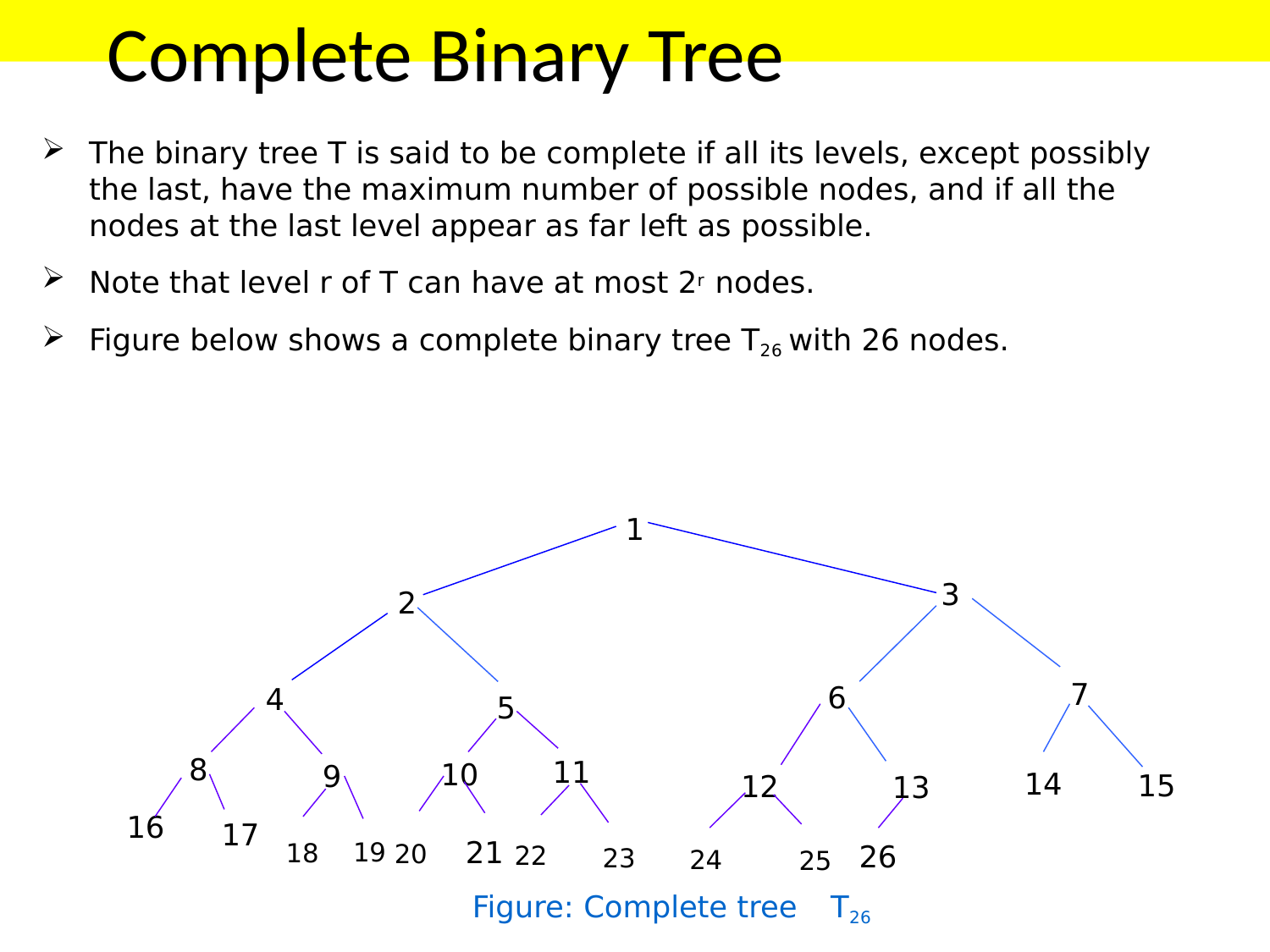

# Complete Binary Tree
The binary tree T is said to be complete if all its levels, except possibly  the last, have the maximum number of possible nodes, and if all the  nodes at the last level appear as far left as possible.
Note that level r of T can have at most 2r nodes.
Figure below shows a complete binary tree T26 with 26 nodes.
1

3
2

7
6
4
5

8
11
10
9
18	19 20	21 22
14
15
12
13

16
17
23	24	25	26
Figure: Complete tree	T26